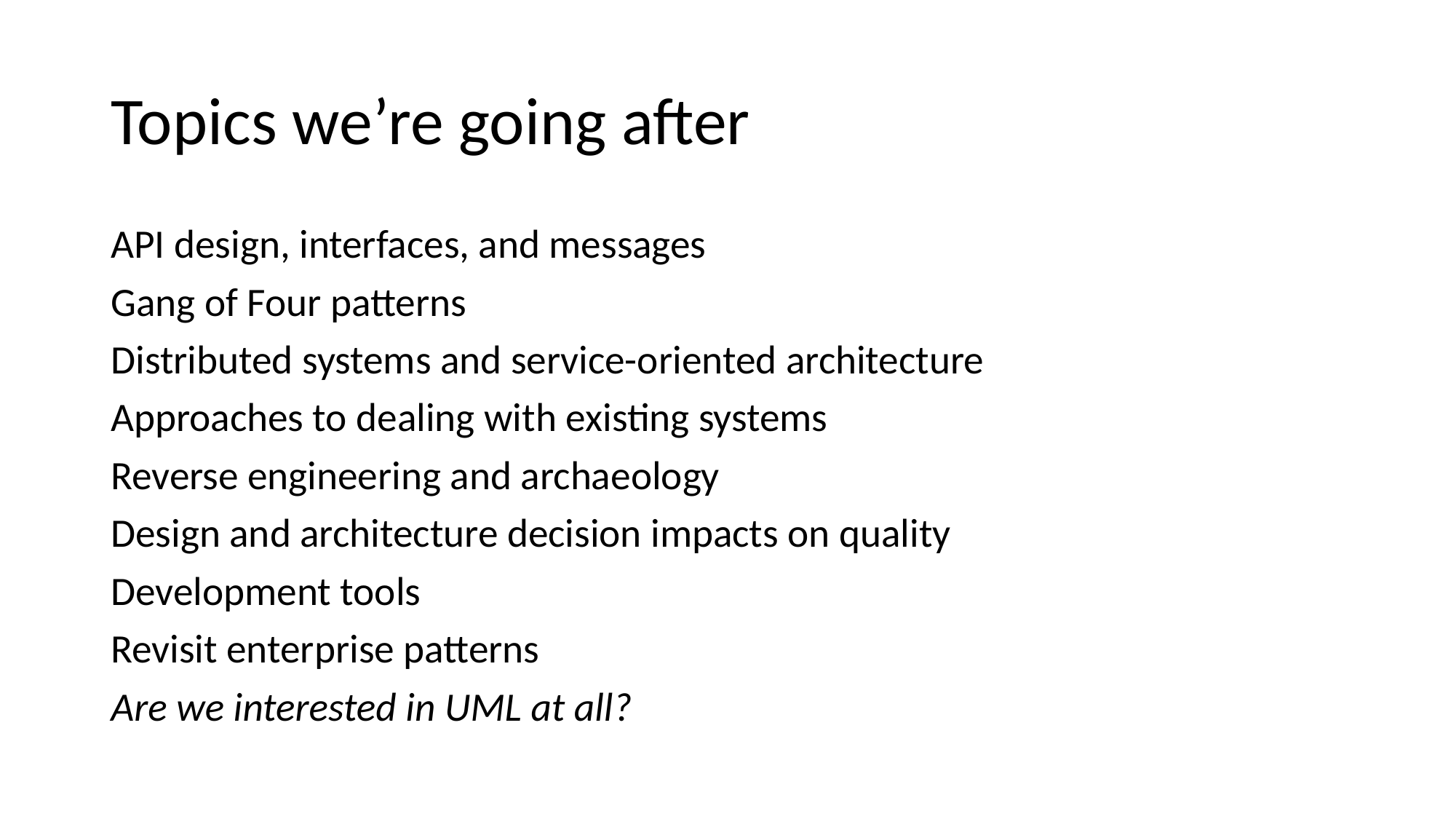

# Topics we’re going after
API design, interfaces, and messages
Gang of Four patterns
Distributed systems and service-oriented architecture
Approaches to dealing with existing systems
Reverse engineering and archaeology
Design and architecture decision impacts on quality
Development tools
Revisit enterprise patterns
Are we interested in UML at all?